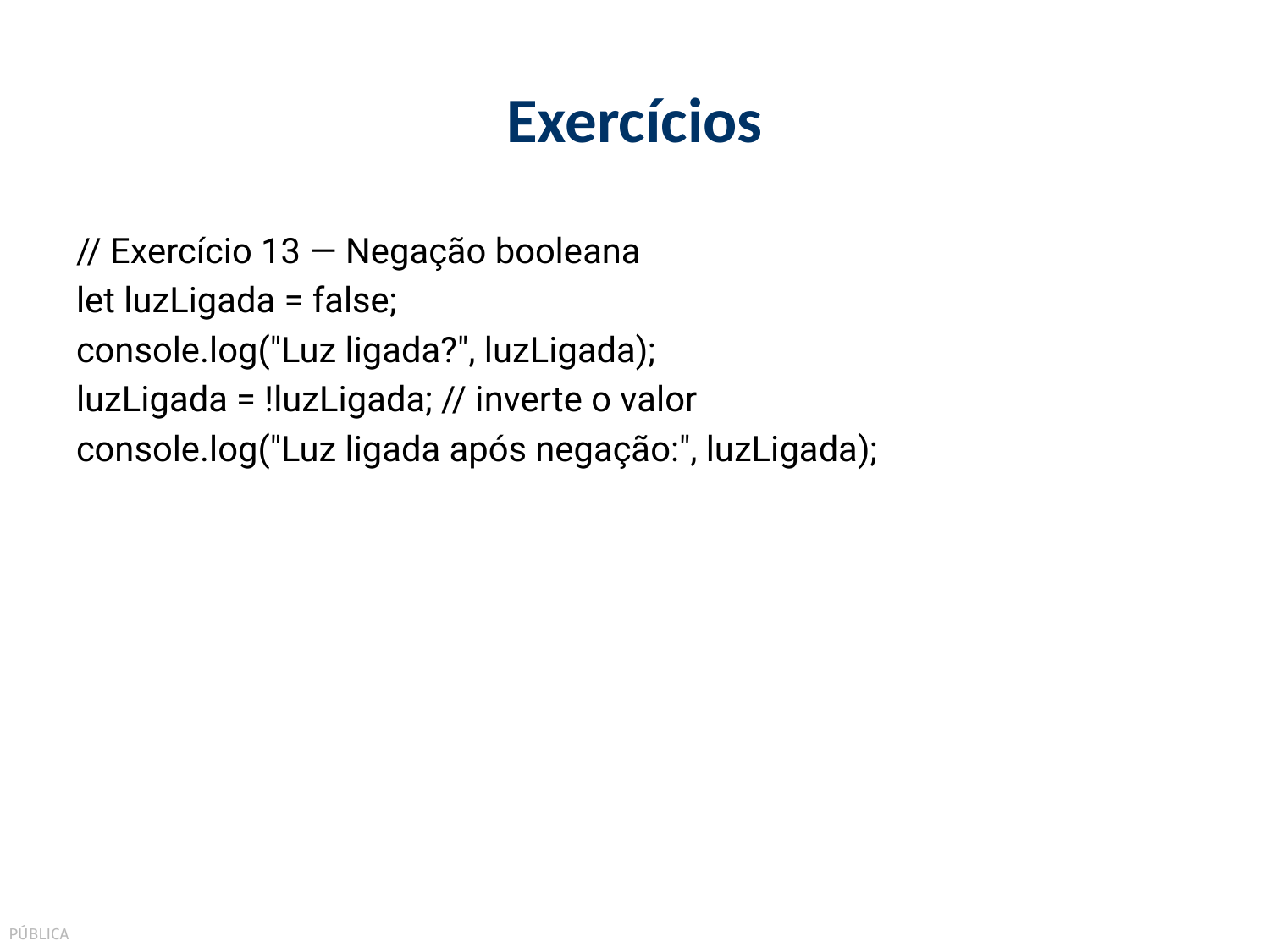

# Exercícios
// Exercício 13 — Negação booleana
let luzLigada = false;
console.log("Luz ligada?", luzLigada);
luzLigada = !luzLigada; // inverte o valor
console.log("Luz ligada após negação:", luzLigada);